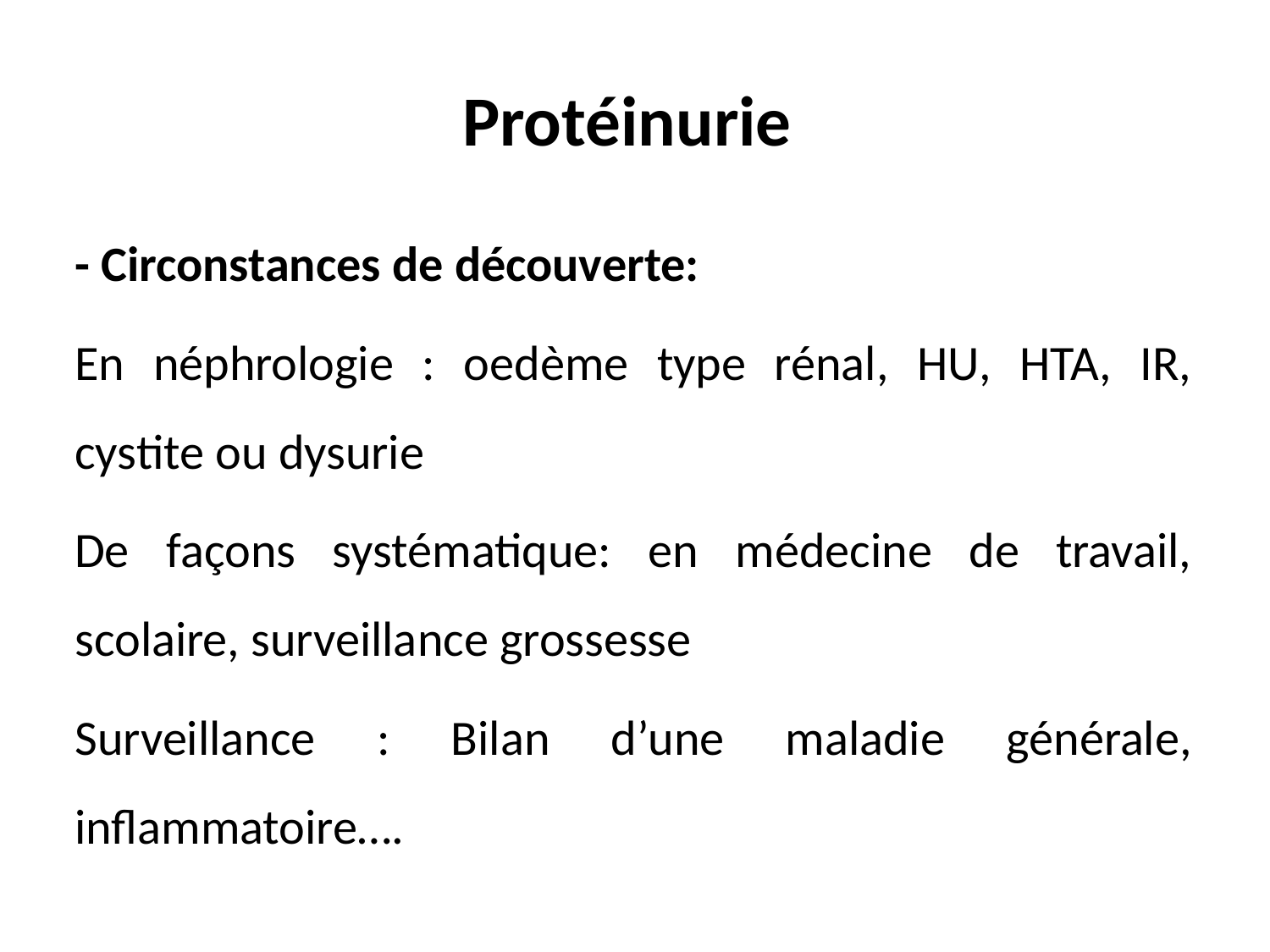

# Protéinurie
- Circonstances de découverte:
En néphrologie : oedème type rénal, HU, HTA, IR, cystite ou dysurie
De façons systématique: en médecine de travail, scolaire, surveillance grossesse
Surveillance : Bilan d’une maladie générale, inflammatoire….